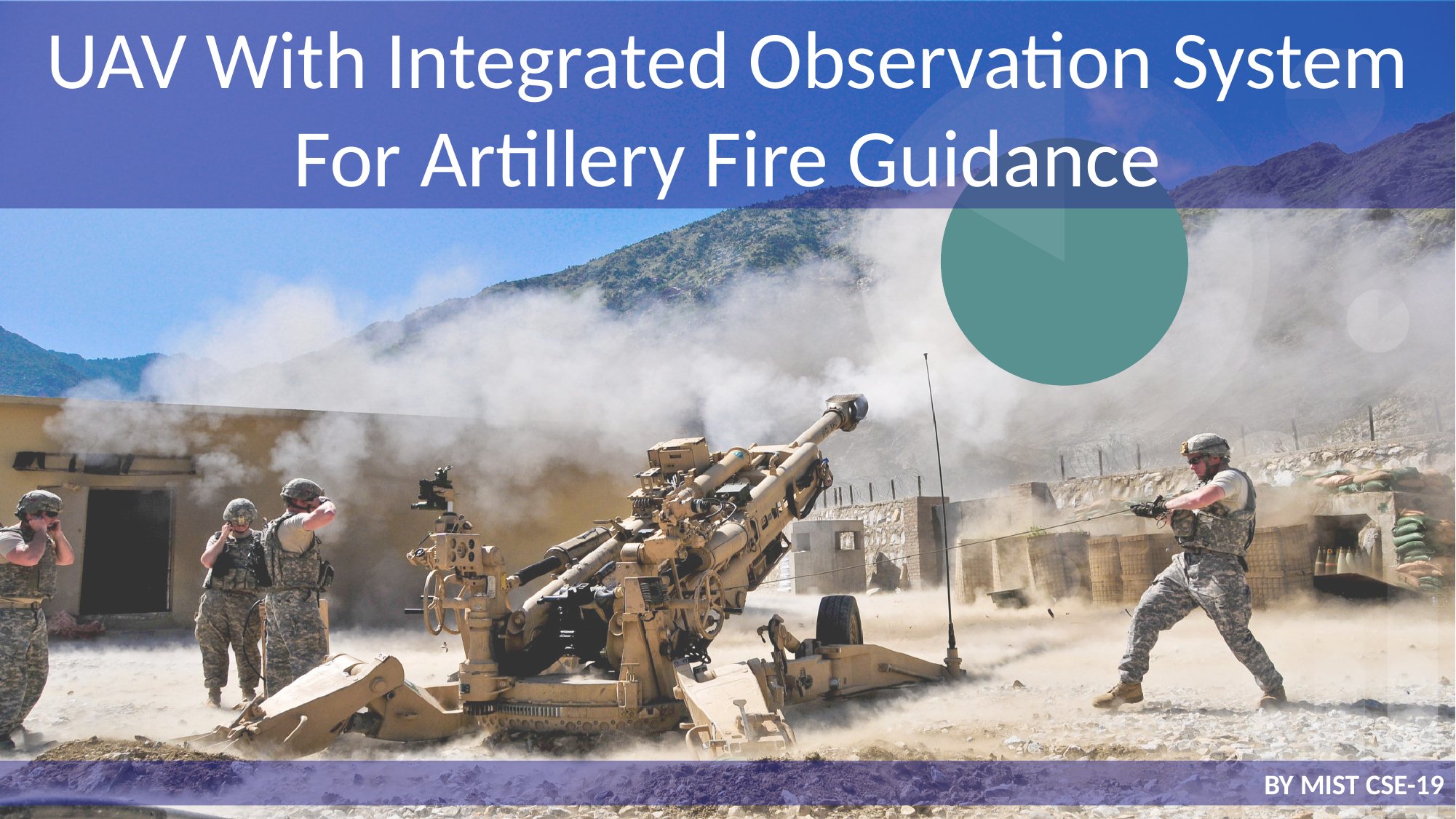

UAV With Integrated Observation System For Artillery Fire Guidance
BY MIST CSE-19